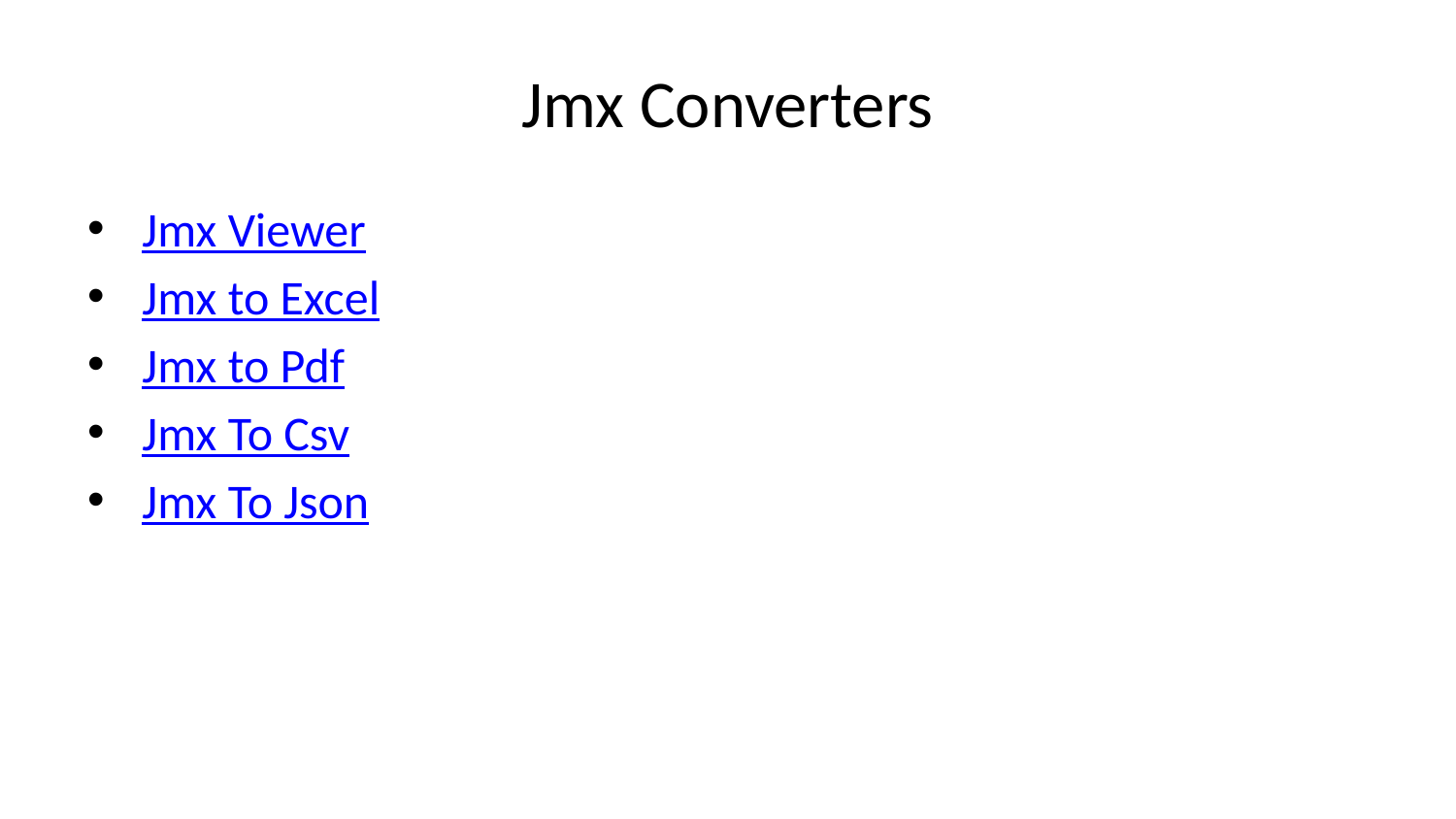

# Jmx Converters
Jmx Viewer
Jmx to Excel
Jmx to Pdf
Jmx To Csv
Jmx To Json